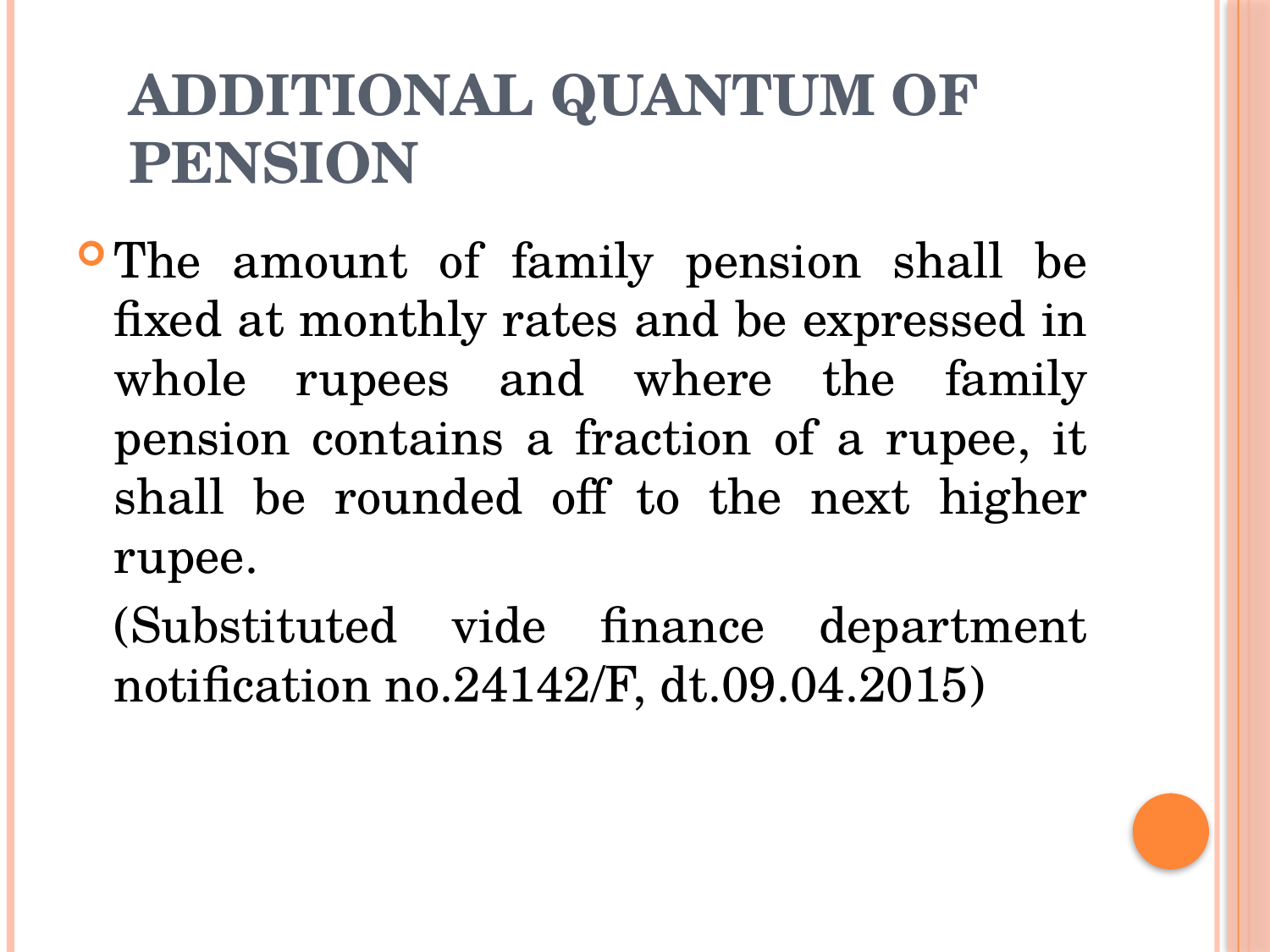

# Additional quantum of pension
The amount of family pension shall be fixed at monthly rates and be expressed in whole rupees and where the family pension contains a fraction of a rupee, it shall be rounded off to the next higher rupee.
	(Substituted vide finance department notification no.24142/F, dt.09.04.2015)